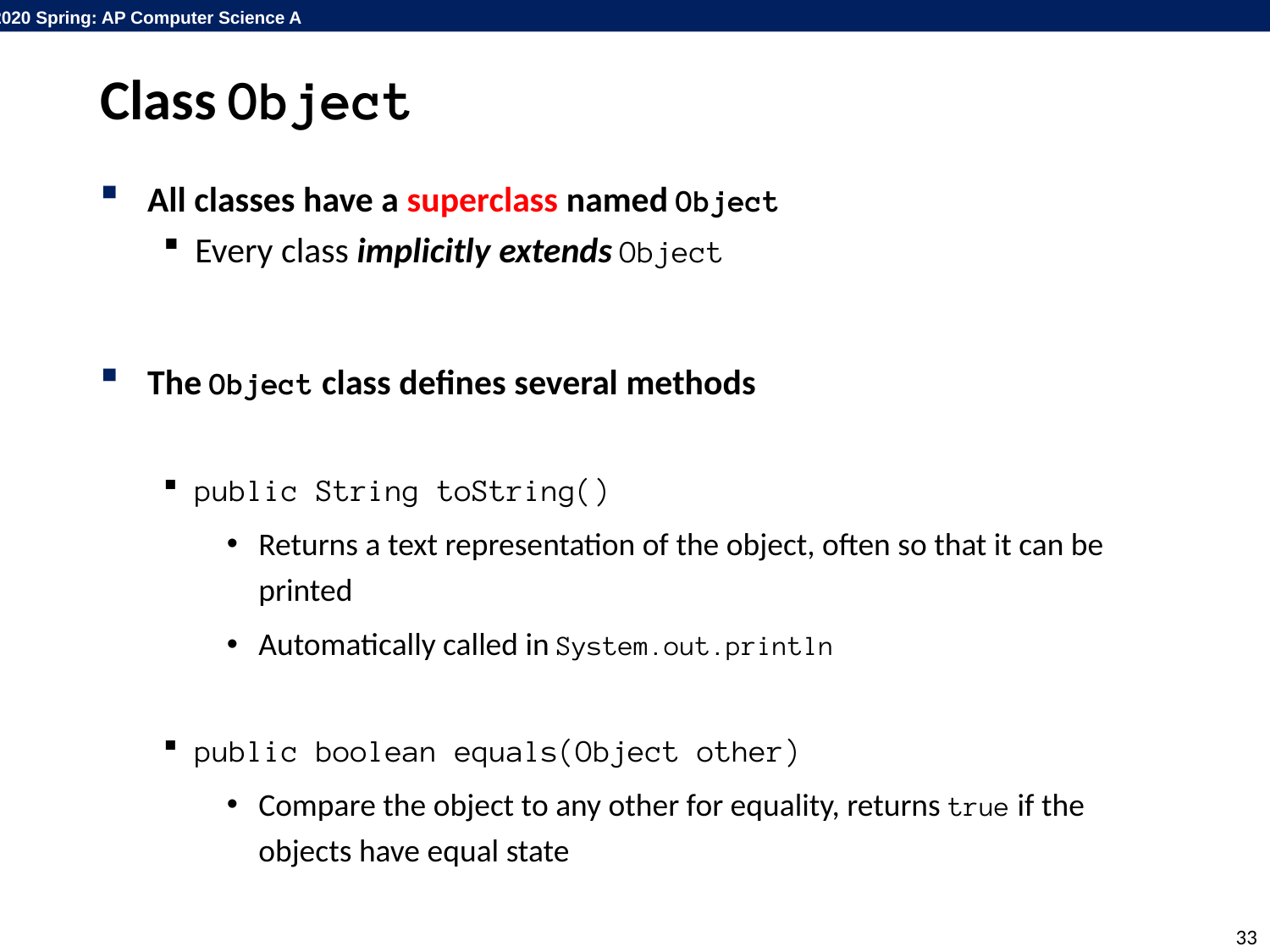

# Class Object
All classes have a superclass named Object
Every class implicitly extends Object

The Object class defines several methods

public String toString()
Returns a text representation of the object, often so that it can be printed
Automatically called in System.out.println

public boolean equals(Object other)
Compare the object to any other for equality, returns true if the objects have equal state
33